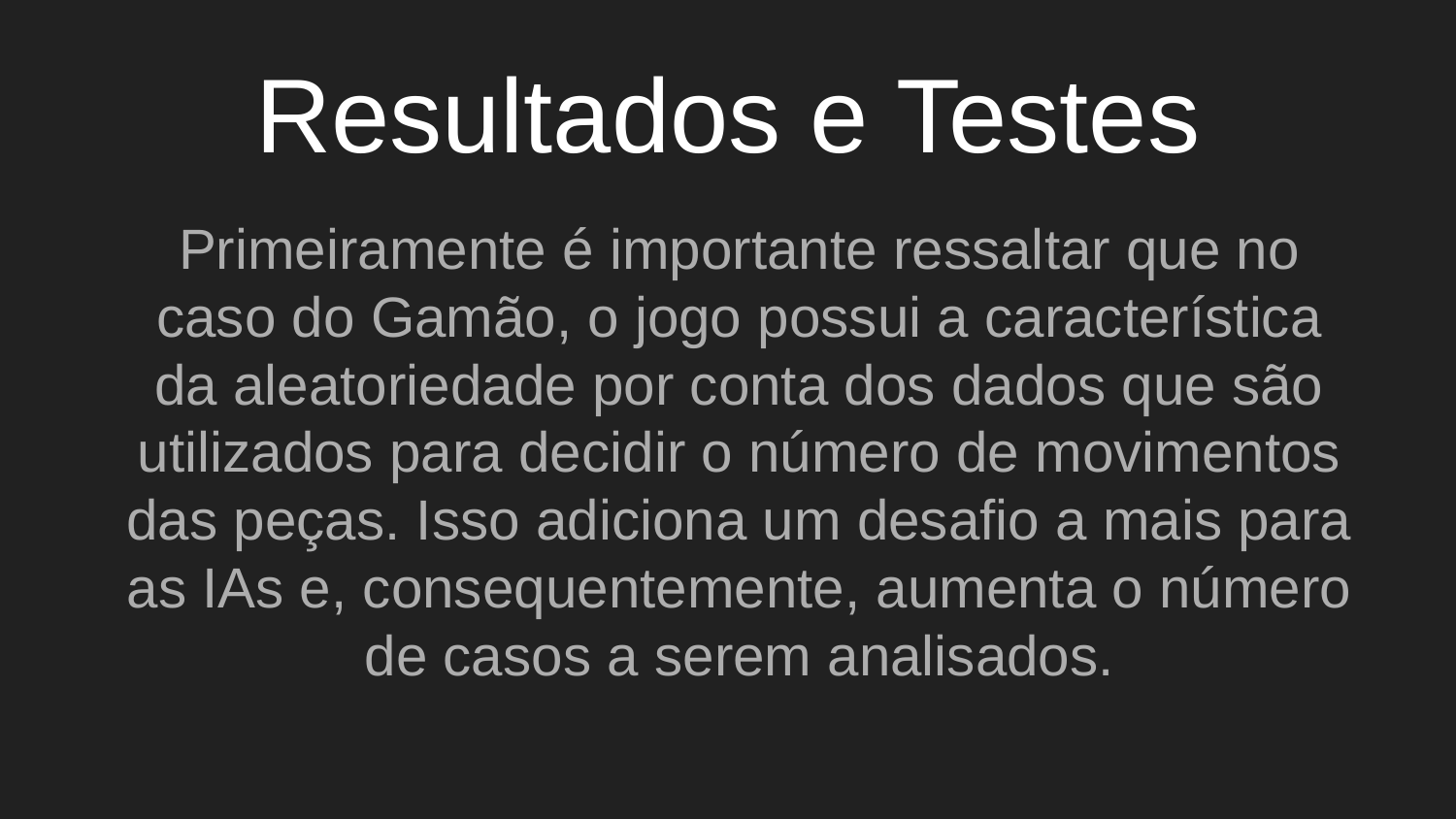

# Resultados e Testes
Primeiramente é importante ressaltar que no caso do Gamão, o jogo possui a característica da aleatoriedade por conta dos dados que são utilizados para decidir o número de movimentos das peças. Isso adiciona um desafio a mais para as IAs e, consequentemente, aumenta o número de casos a serem analisados.